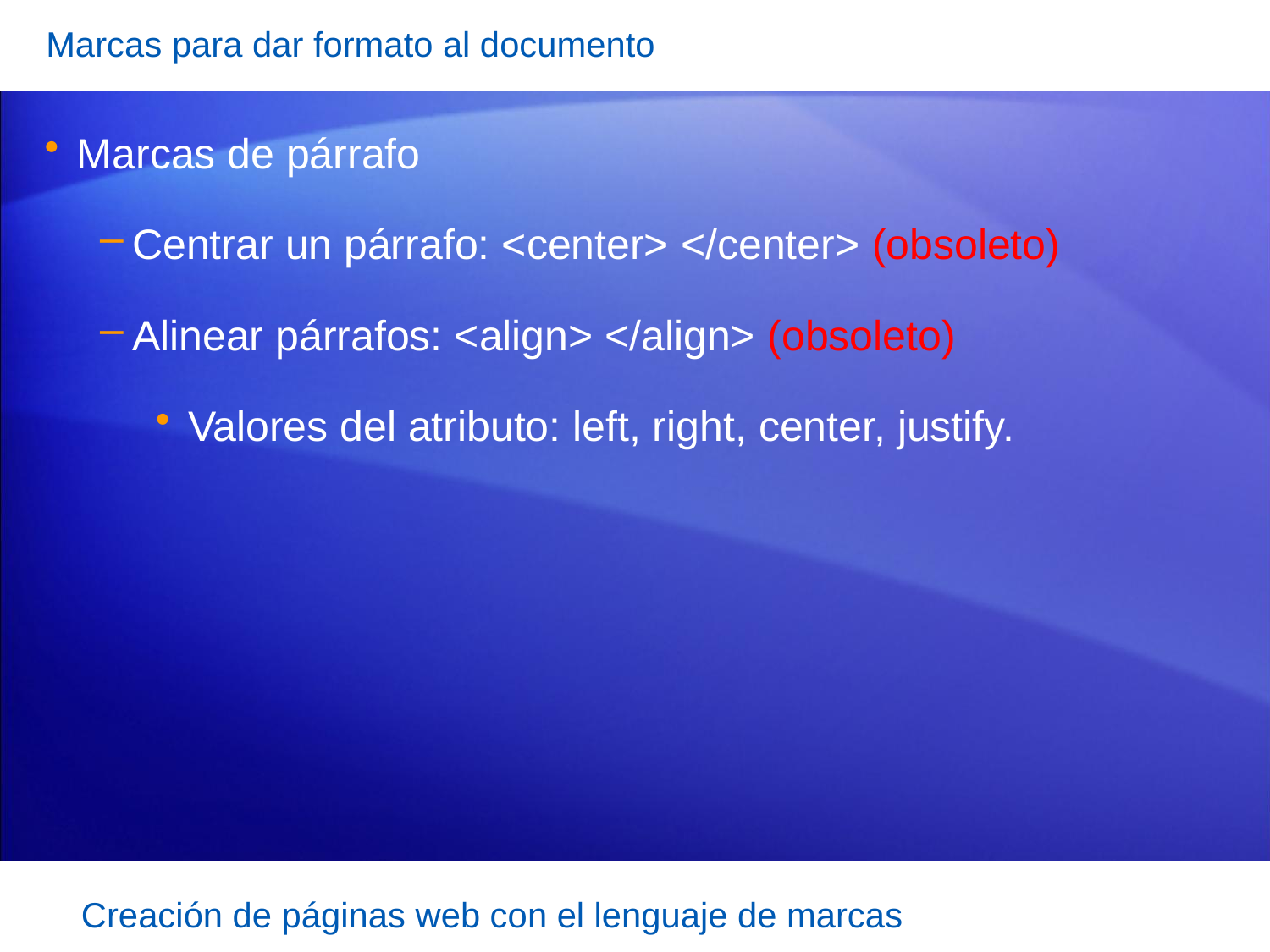

Marcas para dar formato al documento

Marcas de párrafo
Centrar un párrafo: <center> </center> (obsoleto)
Alinear párrafos: <align> </align> (obsoleto)
Valores del atributo: left, right, center, justify.
Creación de páginas web con el lenguaje de marcas